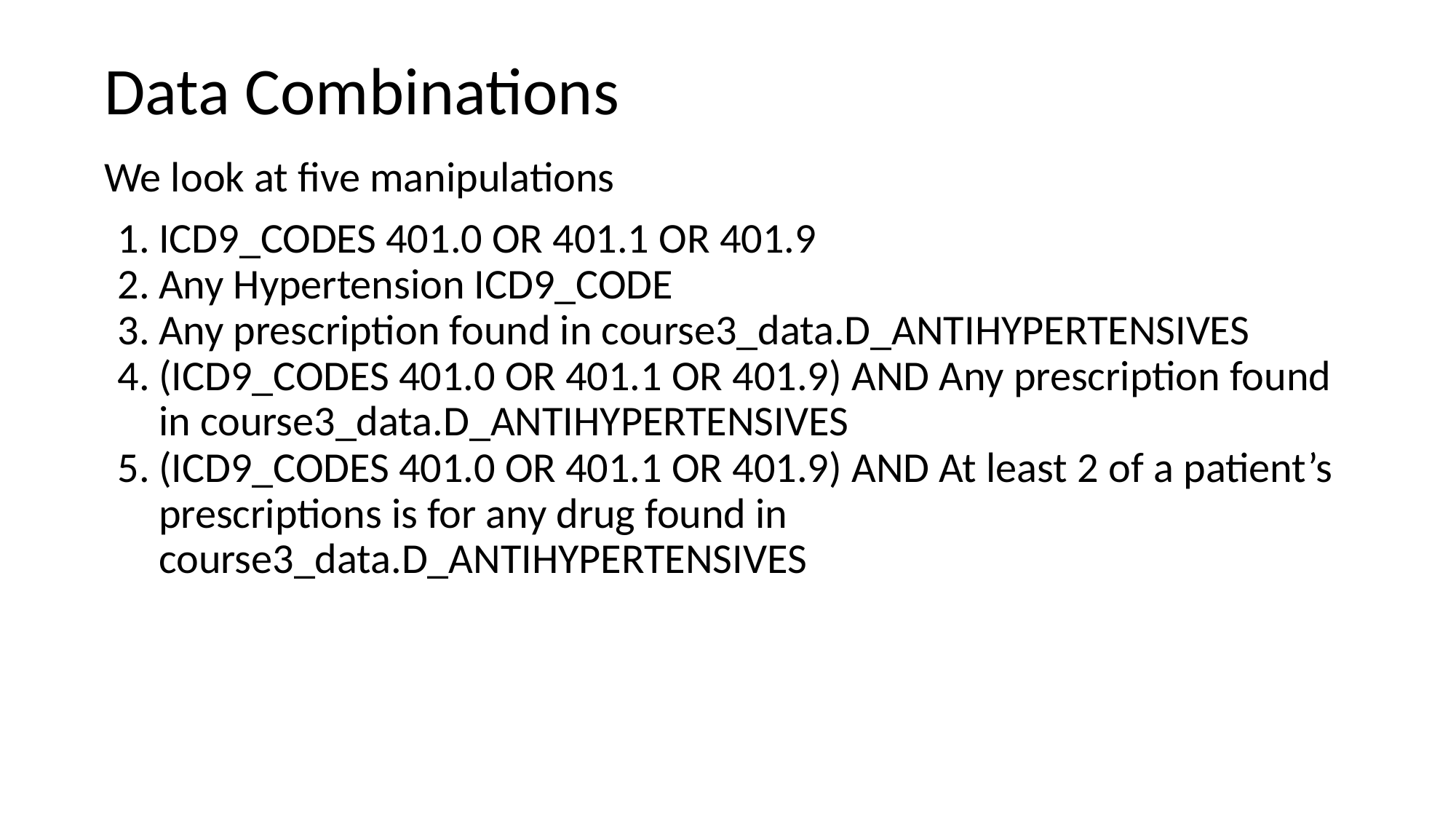

# Data Combinations
We look at five manipulations
ICD9_CODES 401.0 OR 401.1 OR 401.9
Any Hypertension ICD9_CODE
Any prescription found in course3_data.D_ANTIHYPERTENSIVES
(ICD9_CODES 401.0 OR 401.1 OR 401.9) AND Any prescription found in course3_data.D_ANTIHYPERTENSIVES
(ICD9_CODES 401.0 OR 401.1 OR 401.9) AND At least 2 of a patient’s prescriptions is for any drug found in course3_data.D_ANTIHYPERTENSIVES